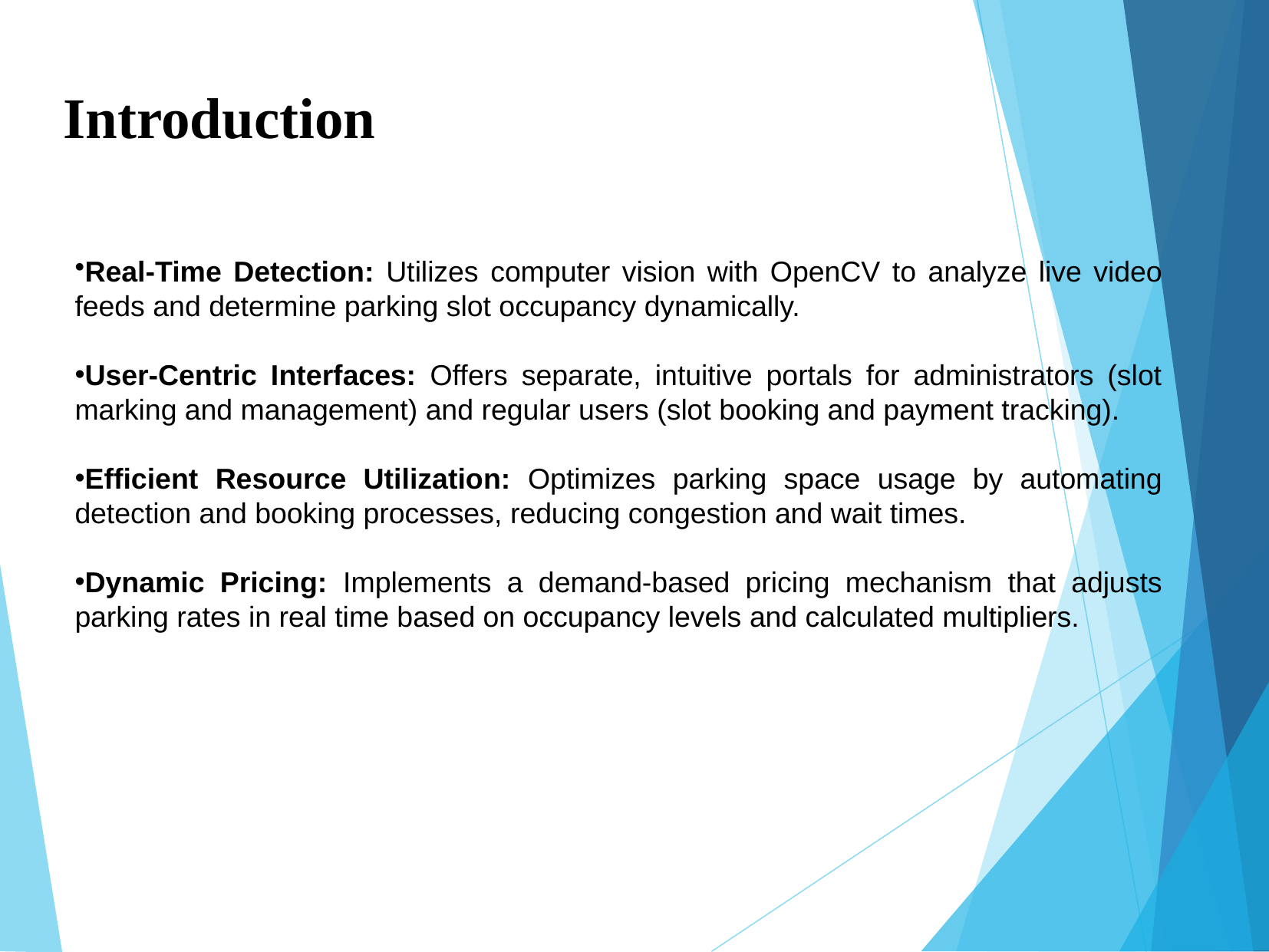

Introduction
Real-Time Detection: Utilizes computer vision with OpenCV to analyze live video feeds and determine parking slot occupancy dynamically.

User-Centric Interfaces: Offers separate, intuitive portals for administrators (slot marking and management) and regular users (slot booking and payment tracking).

Efficient Resource Utilization: Optimizes parking space usage by automating detection and booking processes, reducing congestion and wait times.

Dynamic Pricing: Implements a demand-based pricing mechanism that adjusts parking rates in real time based on occupancy levels and calculated multipliers.